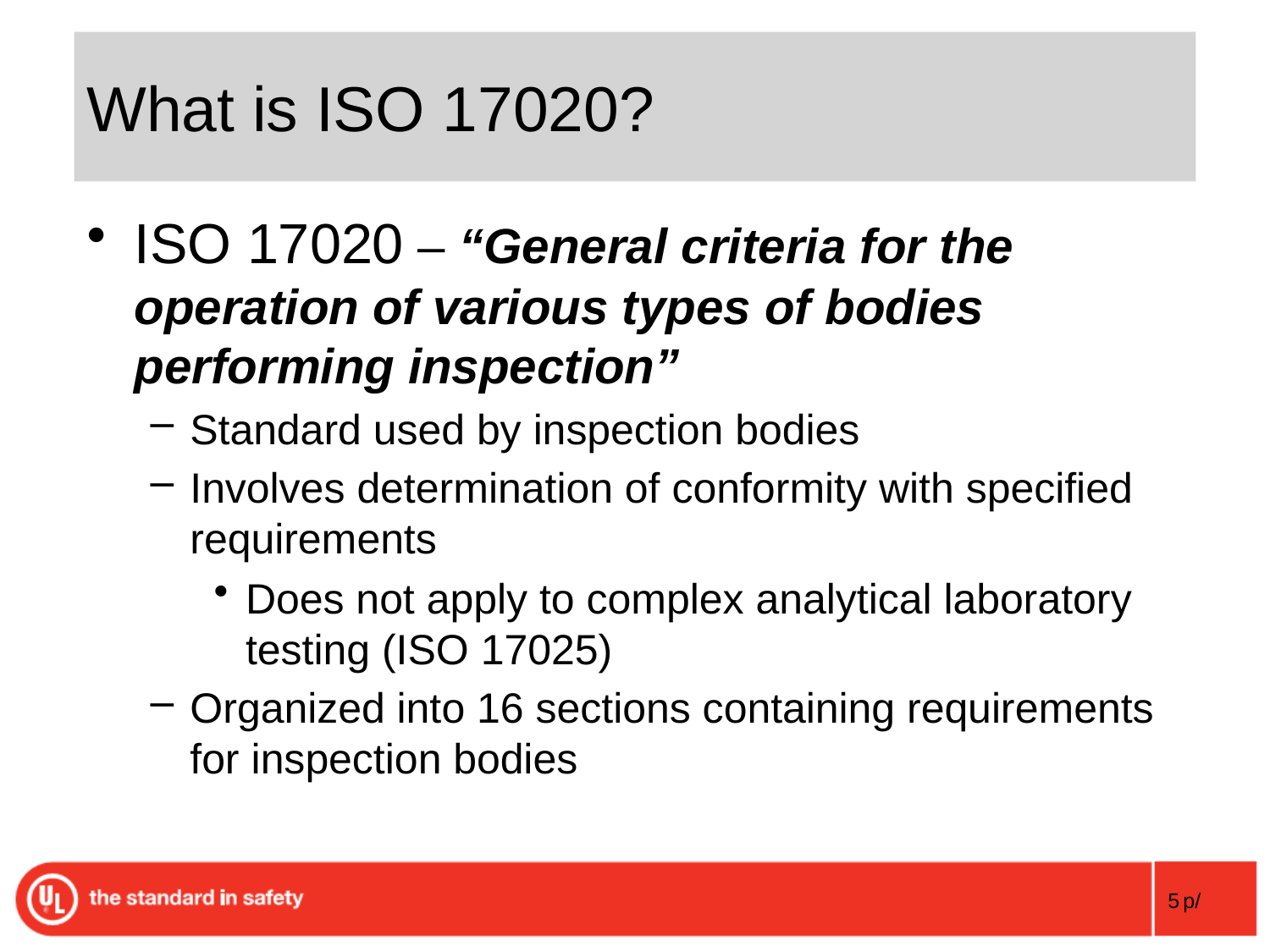

# What is ISO 17020?
ISO 17020 – “General criteria for the operation of various types of bodies performing inspection”
Standard used by inspection bodies
Involves determination of conformity with specified requirements
Does not apply to complex analytical laboratory testing (ISO 17025)
Organized into 16 sections containing requirements for inspection bodies